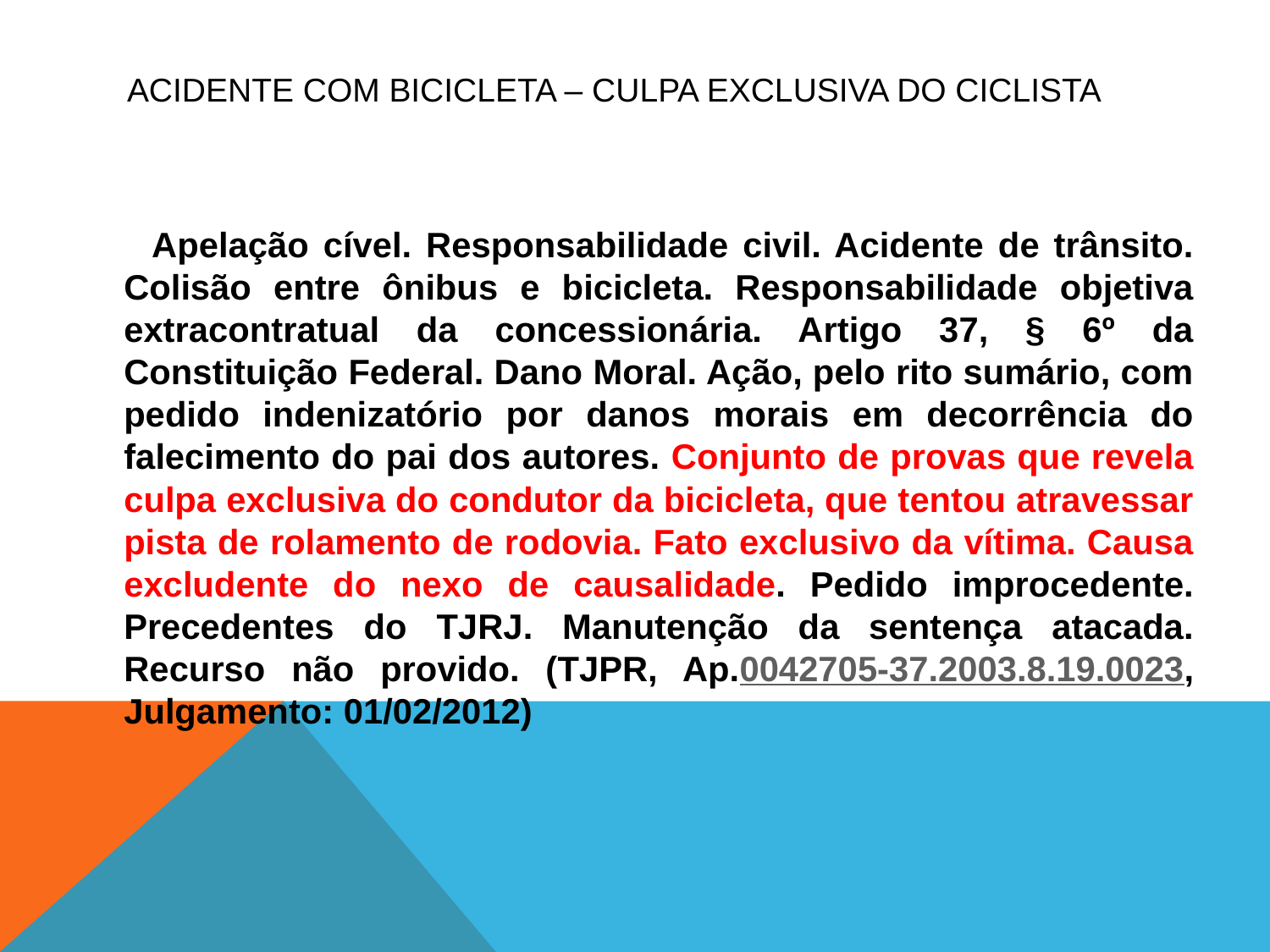

# ACIDENTE COM BICICLETA – CULPA EXCLUSIVA DO CICLISTA
      Apelação cível. Responsabilidade civil. Acidente de trânsito. Colisão entre ônibus e bicicleta. Responsabilidade objetiva extracontratual da concessionária. Artigo 37, § 6º da Constituição Federal. Dano Moral. Ação, pelo rito sumário, com pedido indenizatório por danos morais em decorrência do falecimento do pai dos autores. Conjunto de provas que revela culpa exclusiva do condutor da bicicleta, que tentou atravessar pista de rolamento de rodovia. Fato exclusivo da vítima. Causa excludente do nexo de causalidade. Pedido improcedente. Precedentes do TJRJ. Manutenção da sentença atacada. Recurso não provido. (TJPR, Ap.0042705-37.2003.8.19.0023, Julgamento: 01/02/2012)